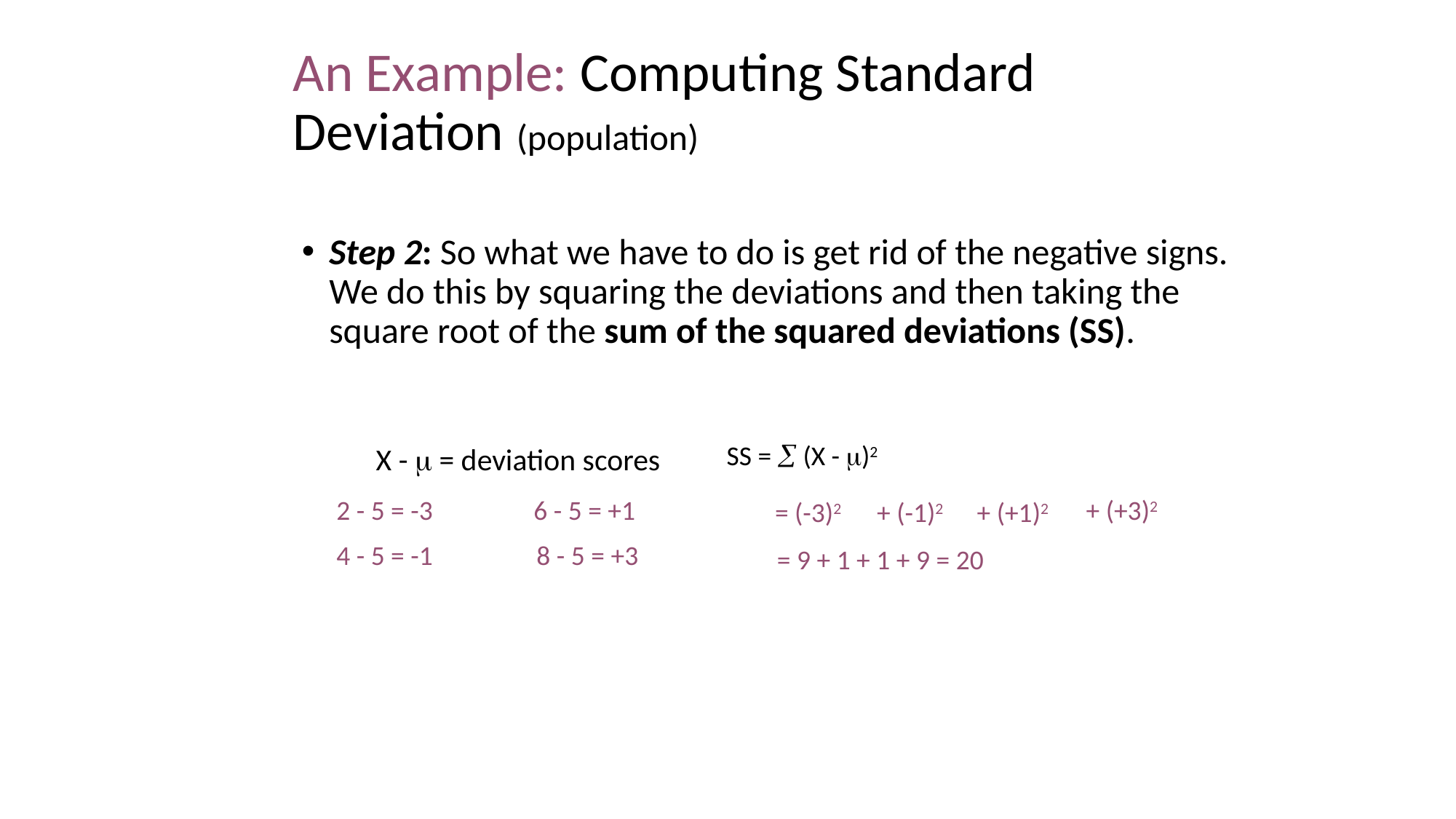

# An Example: Computing Standard Deviation (population)
Step 2: So what we have to do is get rid of the negative signs.  We do this by squaring the deviations and then taking the square root of the sum of the squared deviations (SS).
SS = ∑ (X - μ)2
X - μ = deviation scores
2 - 5 = -3
6 - 5 = +1
4 - 5 = -1
8 - 5 = +3
+ (+3)2
= (-3)2
+ (-1)2
+ (+1)2
= 9 + 1 + 1 + 9 = 20